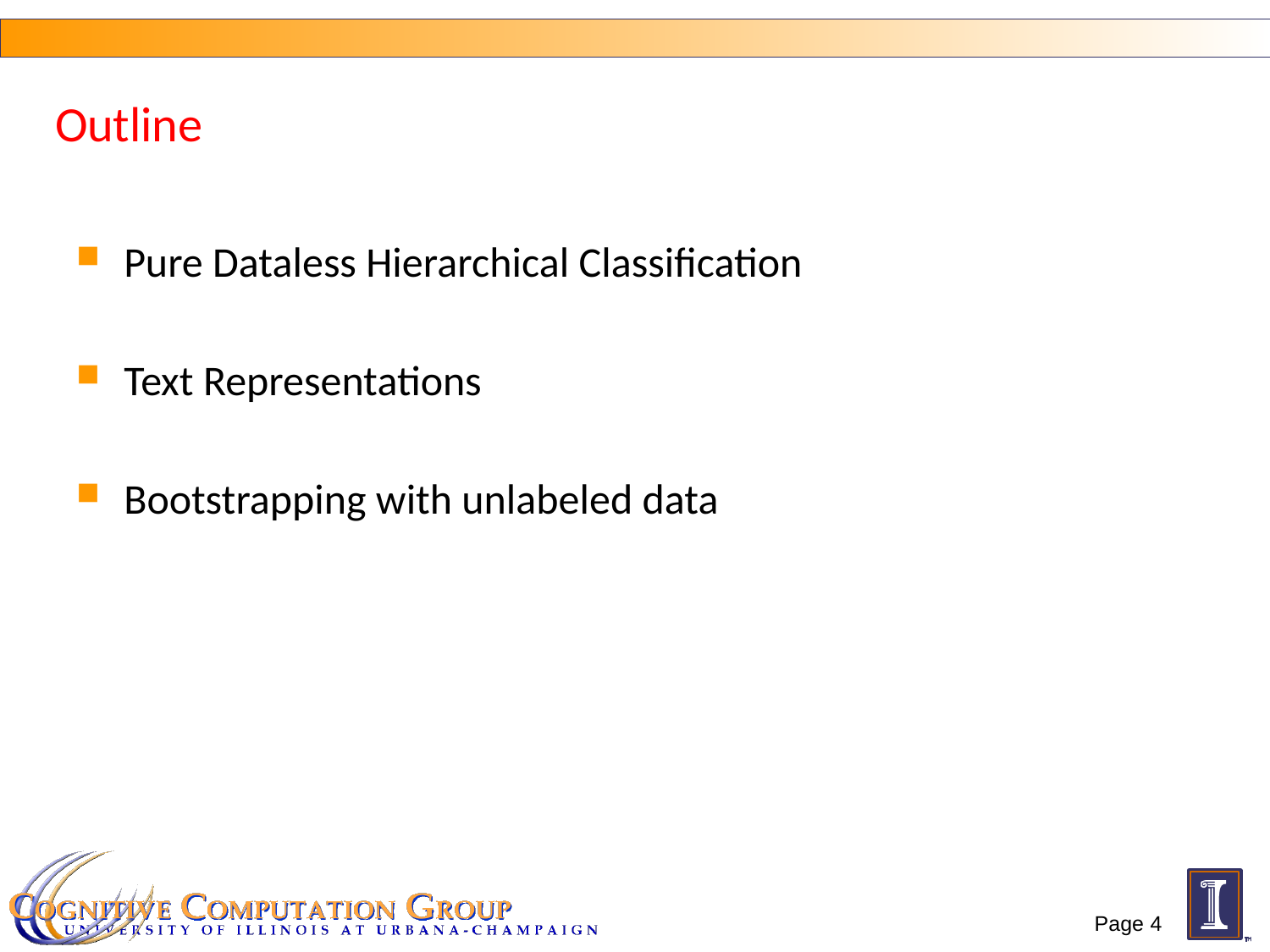

Outline

Pure Dataless Hierarchical Classification

Text Representations

Bootstrapping with unlabeled data
Page 4